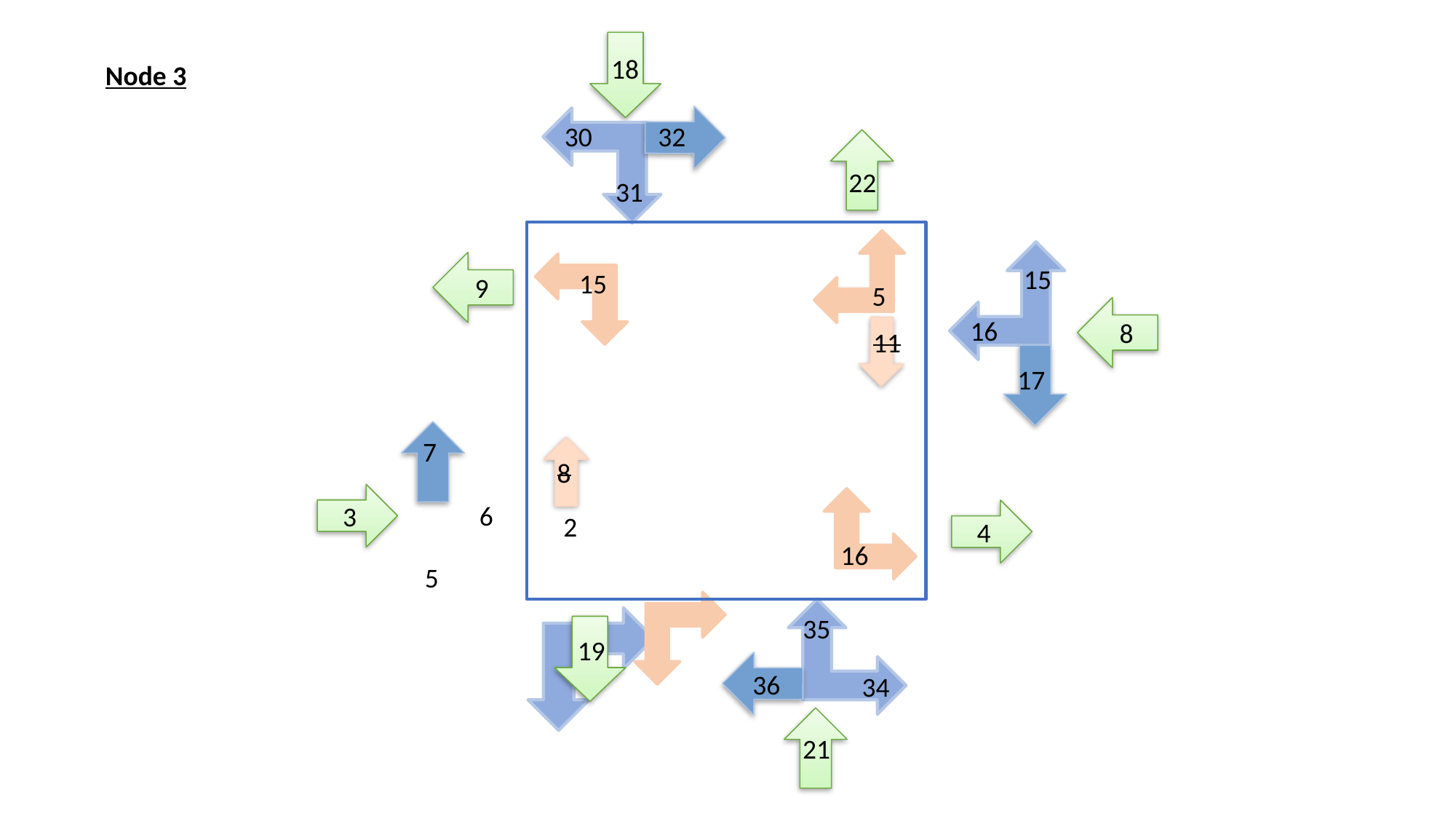

18
Node 3

30
32

22
31

9

15
15
5
8
16

11

17

7

8
3

6
4
2
16
5

35

19

36
34

21